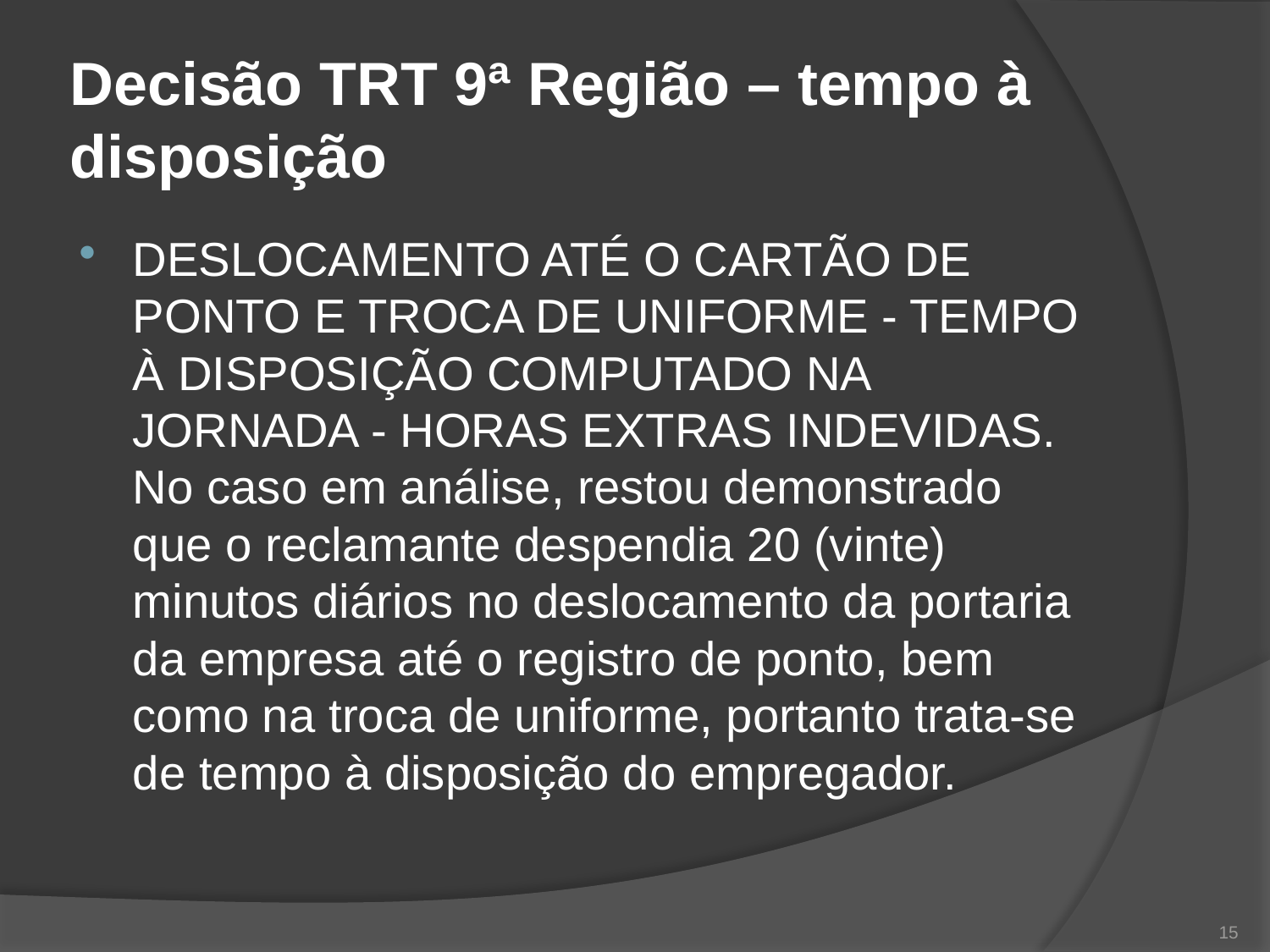

# Decisão TRT 9ª Região – tempo à disposição
DESLOCAMENTO ATÉ O CARTÃO DE PONTO E TROCA DE UNIFORME - TEMPO À DISPOSIÇÃO COMPUTADO NA JORNADA - HORAS EXTRAS INDEVIDAS. No caso em análise, restou demonstrado que o reclamante despendia 20 (vinte) minutos diários no deslocamento da portaria da empresa até o registro de ponto, bem como na troca de uniforme, portanto trata-se de tempo à disposição do empregador.
15